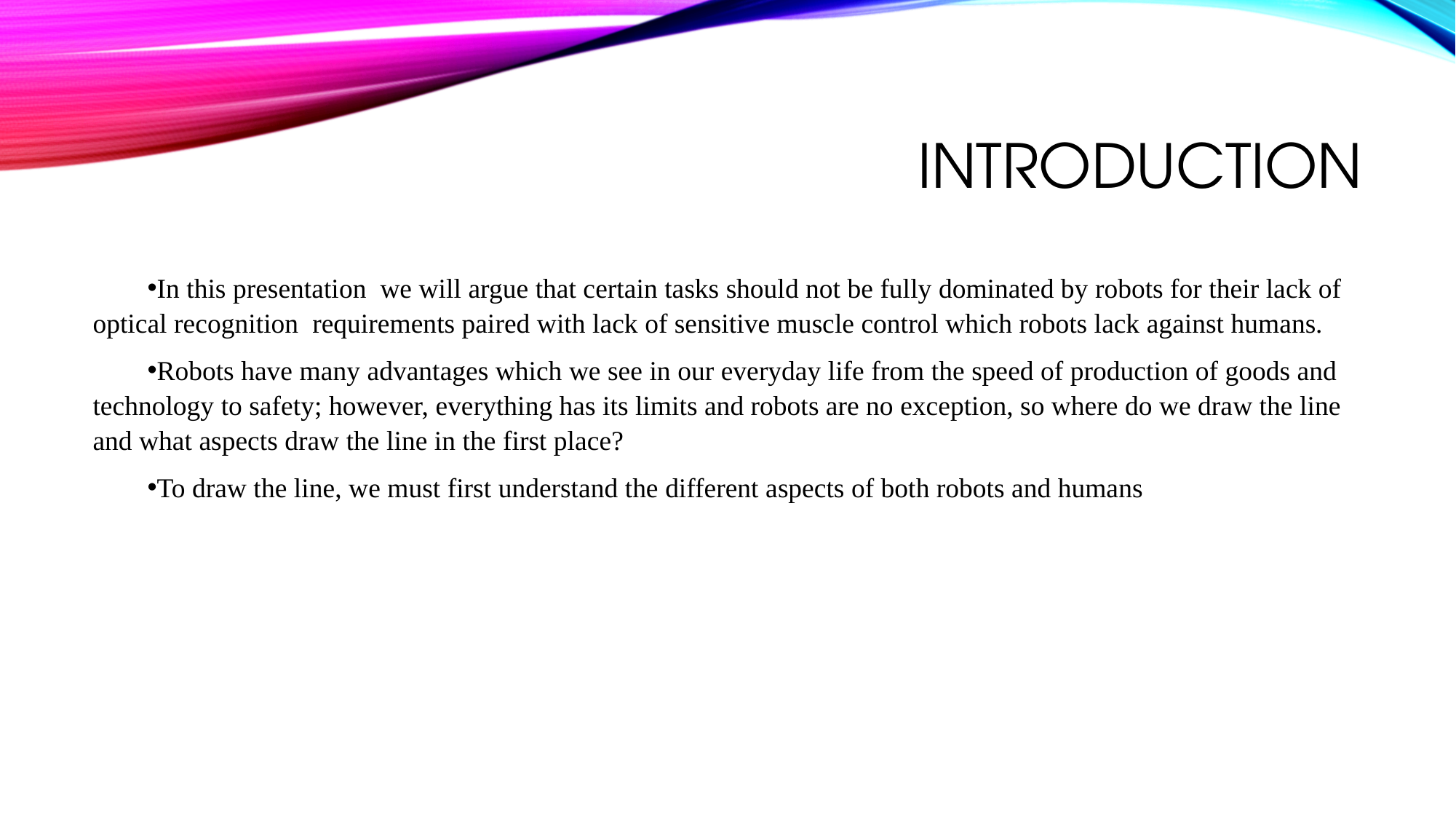

# introduction
In this presentation  we will argue that certain tasks should not be fully dominated by robots for their lack of optical recognition  requirements paired with lack of sensitive muscle control which robots lack against humans.
Robots have many advantages which we see in our everyday life from the speed of production of goods and technology to safety; however, everything has its limits and robots are no exception, so where do we draw the line and what aspects draw the line in the first place?
To draw the line, we must first understand the different aspects of both robots and humans